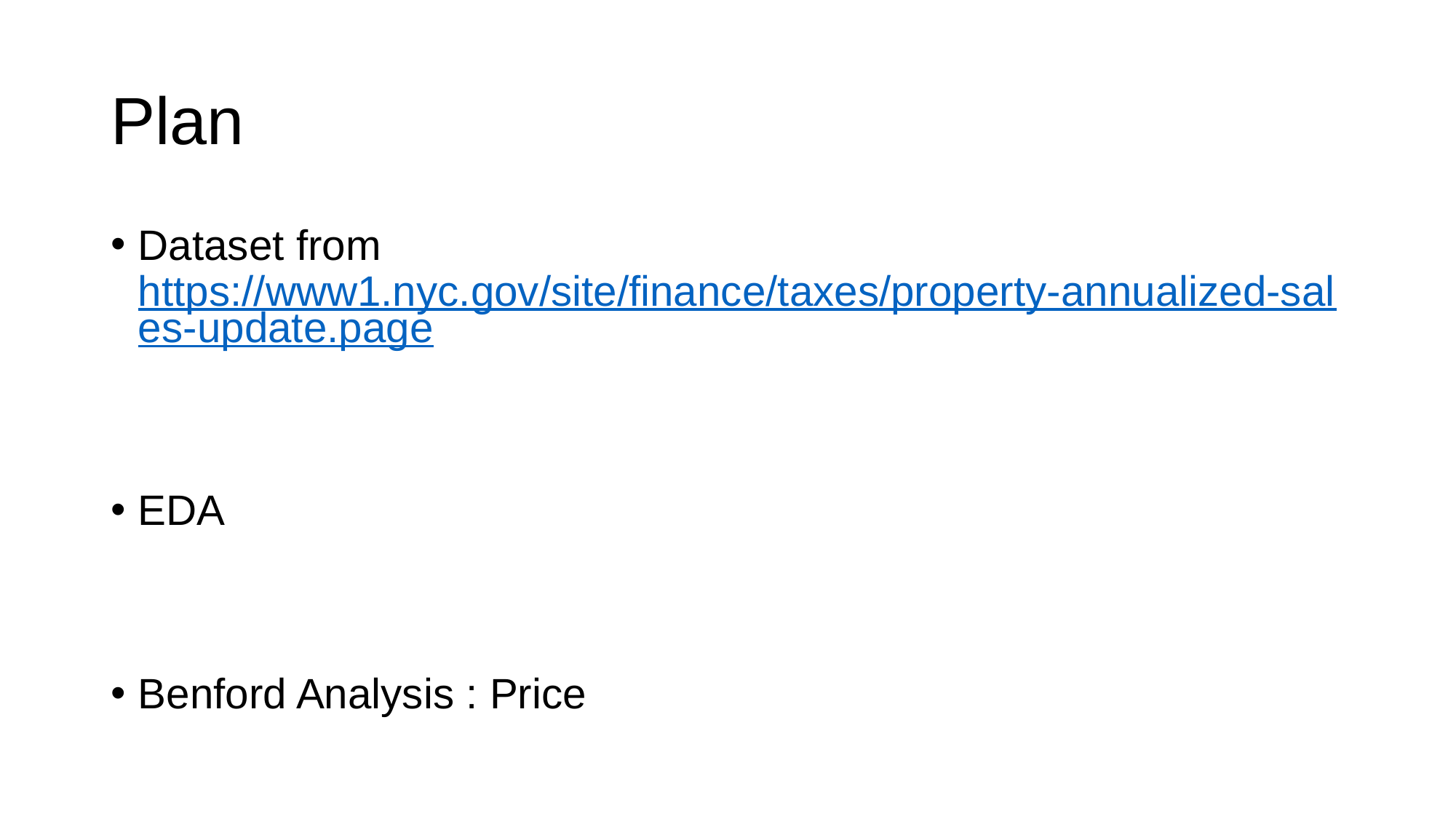

# Plan
Dataset from https://www1.nyc.gov/site/finance/taxes/property-annualized-sales-update.page

EDA

Benford Analysis : Price